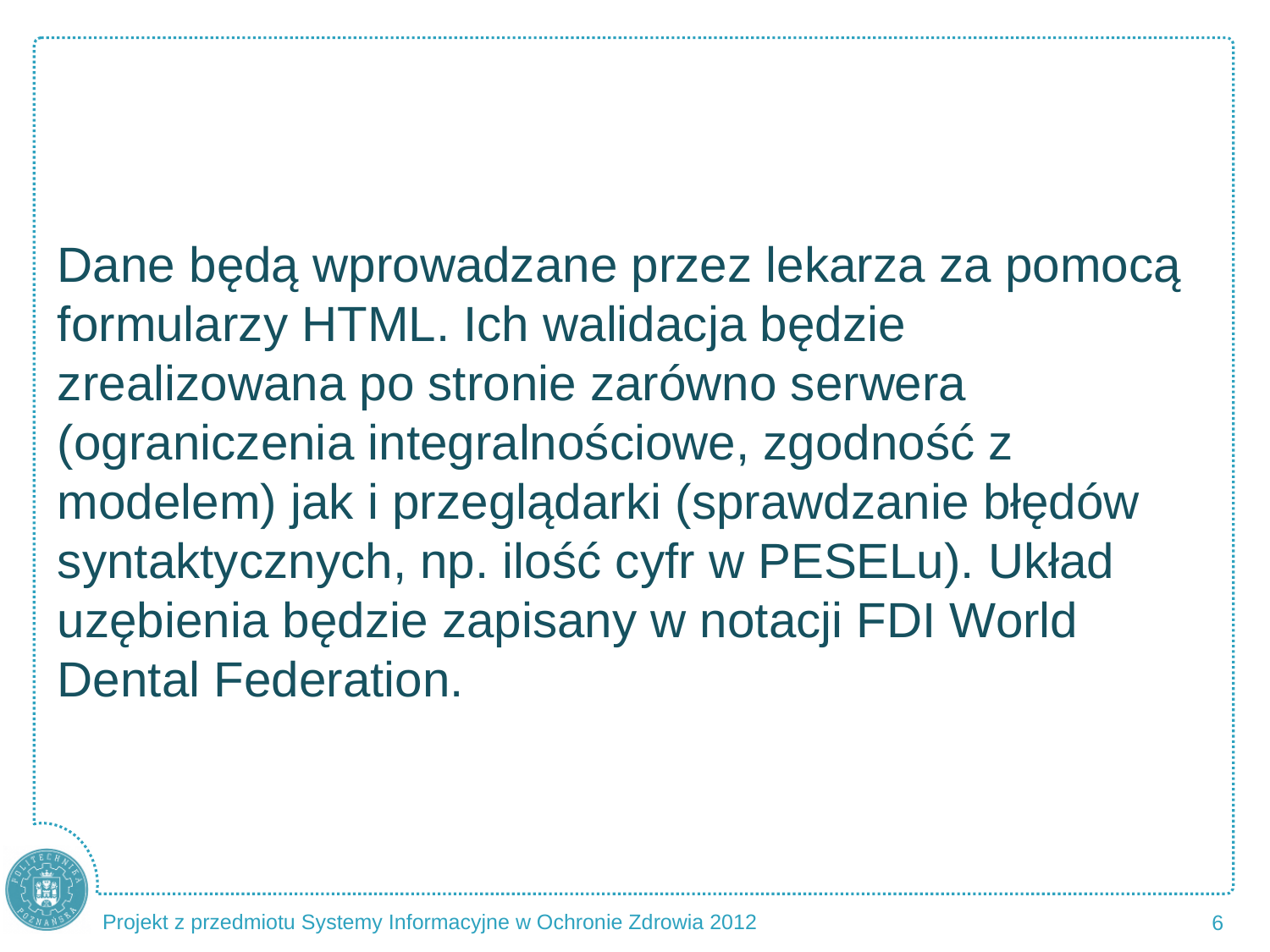

Dane będą wprowadzane przez lekarza za pomocą formularzy HTML. Ich walidacja będzie zrealizowana po stronie zarówno serwera (ograniczenia integralnościowe, zgodność z modelem) jak i przeglądarki (sprawdzanie błędów syntaktycznych, np. ilość cyfr w PESELu). Układ uzębienia będzie zapisany w notacji FDI World Dental Federation.
6
Projekt z przedmiotu Systemy Informacyjne w Ochronie Zdrowia 2012